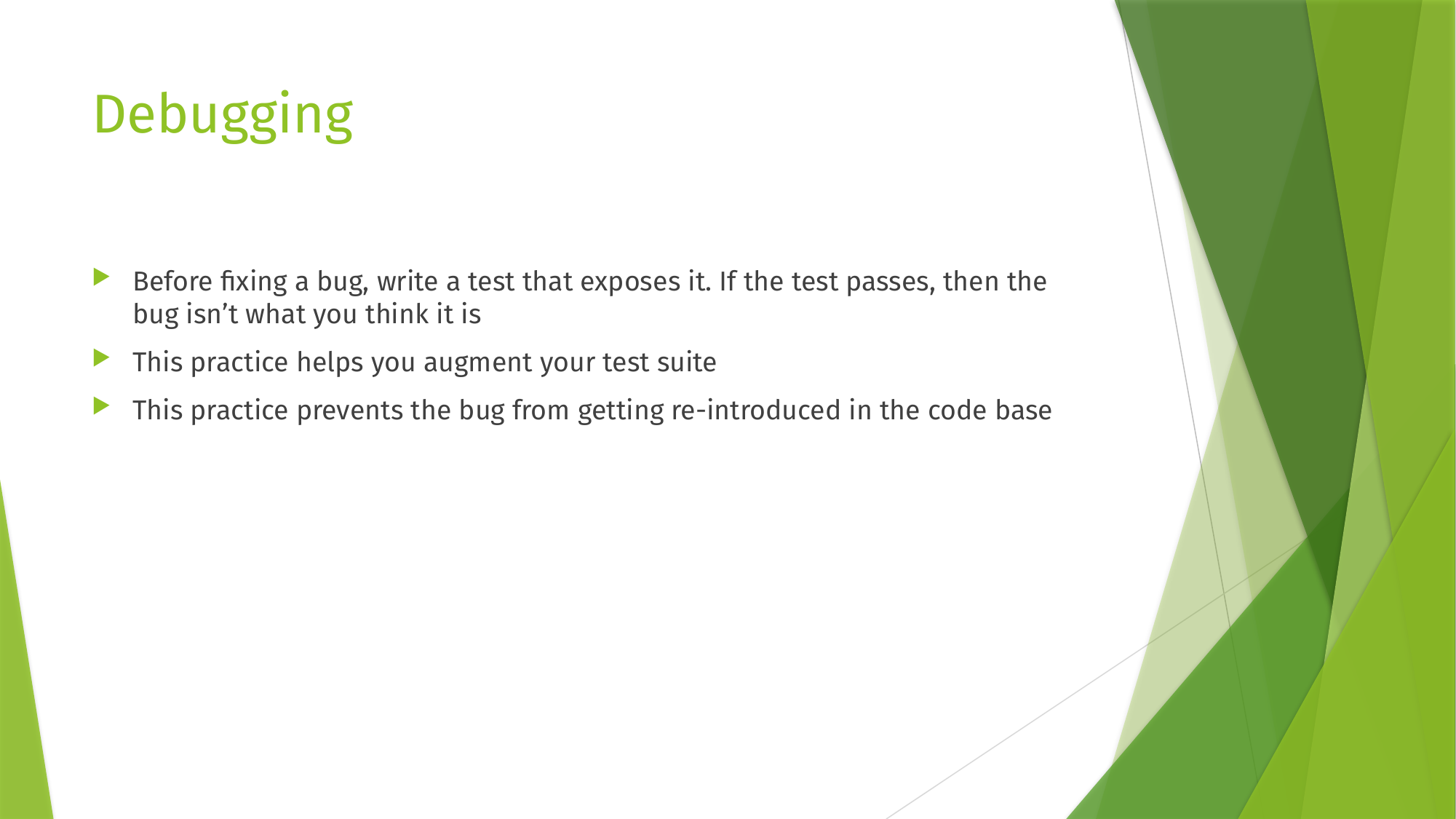

# Debugging
Before fixing a bug, write a test that exposes it. If the test passes, then the bug isn’t what you think it is
This practice helps you augment your test suite
This practice prevents the bug from getting re-introduced in the code base